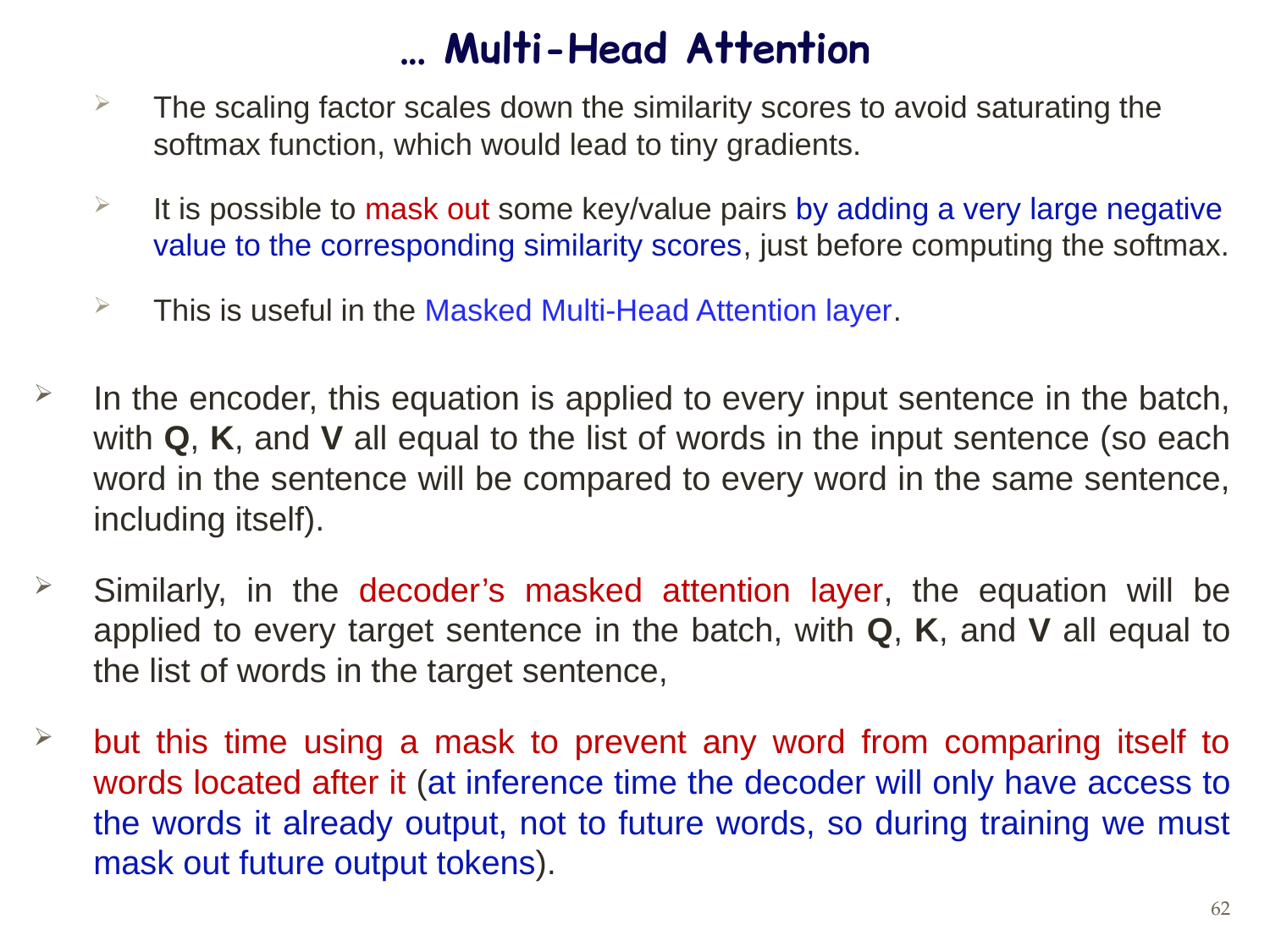

# … Multi-Head Attention
The scaling factor scales down the similarity scores to avoid saturating the softmax function, which would lead to tiny gradients.
It is possible to mask out some key/value pairs by adding a very large negative value to the corresponding similarity scores, just before computing the softmax.
This is useful in the Masked Multi-Head Attention layer.
In the encoder, this equation is applied to every input sentence in the batch, with Q, K, and V all equal to the list of words in the input sentence (so each word in the sentence will be compared to every word in the same sentence, including itself).
Similarly, in the decoder’s masked attention layer, the equation will be applied to every target sentence in the batch, with Q, K, and V all equal to the list of words in the target sentence,
but this time using a mask to prevent any word from comparing itself to words located after it (at inference time the decoder will only have access to the words it already output, not to future words, so during training we must mask out future output tokens).
62